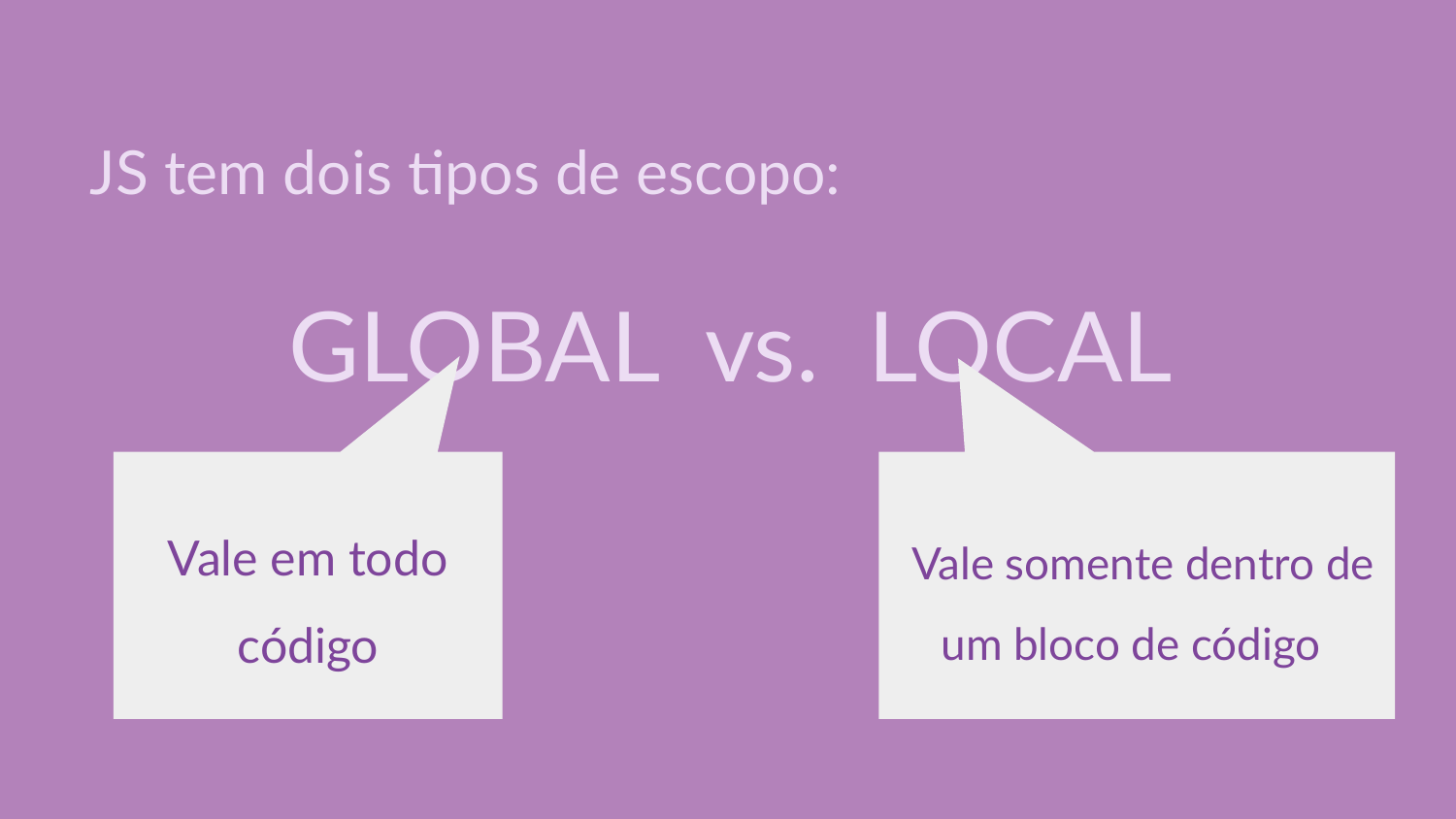

JS tem dois tipos de escopo:
GLOBAL  vs.  LOCAL
Vale em todo código
 Vale somente dentro de um bloco de código